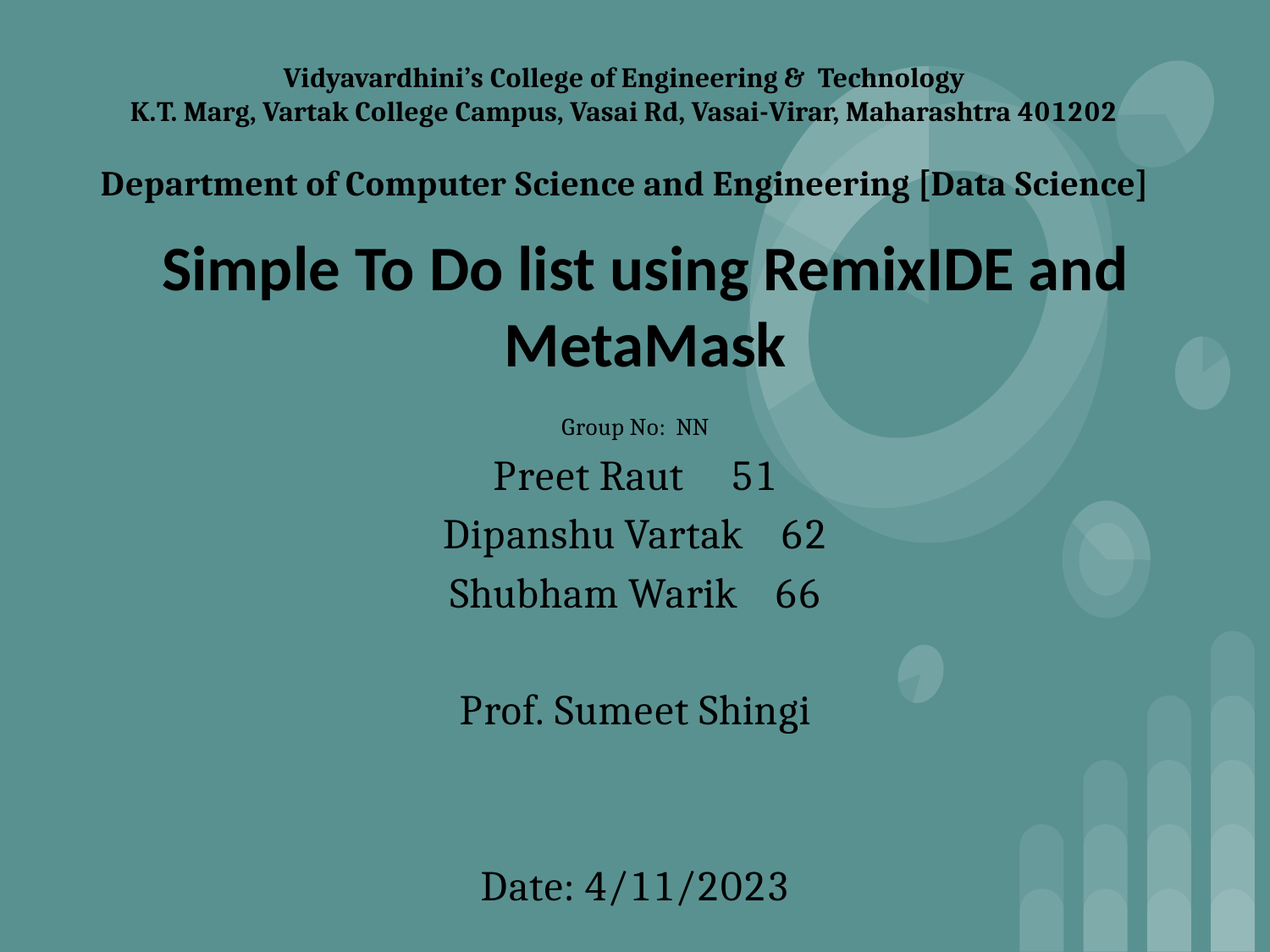

Vidyavardhini’s College of Engineering &  Technology
K.T. Marg, Vartak College Campus, Vasai Rd, Vasai-Virar, Maharashtra 401202

Department of Computer Science and Engineering [Data Science]
# Simple To Do list using RemixIDE and MetaMask
Group No:  NN
Preet Raut     51
Dipanshu Vartak    62
Shubham Warik    66

Prof. Sumeet Shingi

Date: 4/11/2023